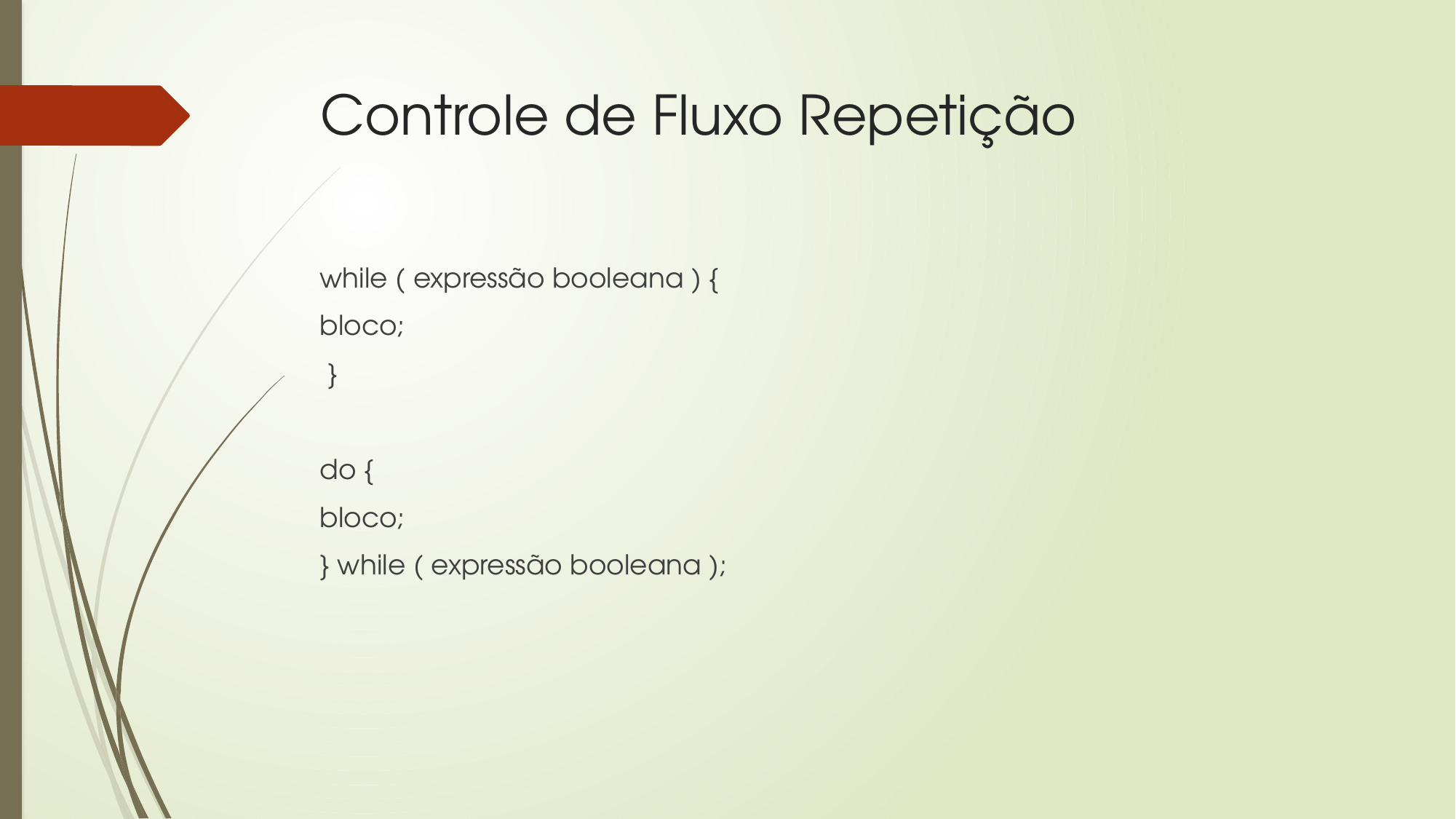

# Controle de Fluxo Repetição
while ( expressão booleana ) {
bloco;
 }

do {
bloco;
} while ( expressão booleana );